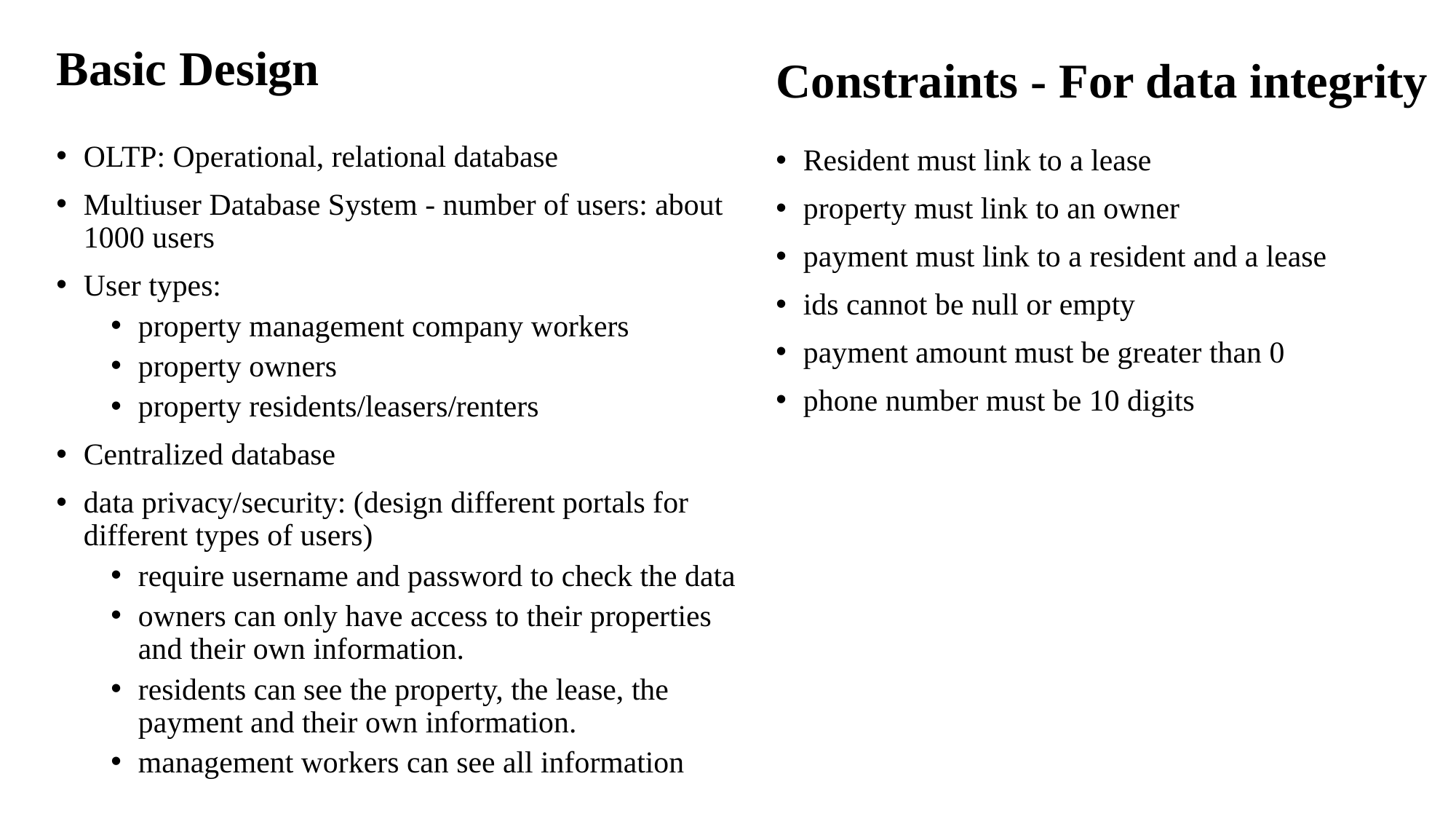

# Basic Design
Constraints - For data integrity
OLTP: Operational, relational database
Multiuser Database System - number of users: about 1000 users
User types:
property management company workers
property owners
property residents/leasers/renters
Centralized database
data privacy/security: (design different portals for different types of users)
require username and password to check the data
owners can only have access to their properties and their own information.
residents can see the property, the lease, the payment and their own information.
management workers can see all information

Resident must link to a lease
property must link to an owner
payment must link to a resident and a lease
ids cannot be null or empty
payment amount must be greater than 0
phone number must be 10 digits